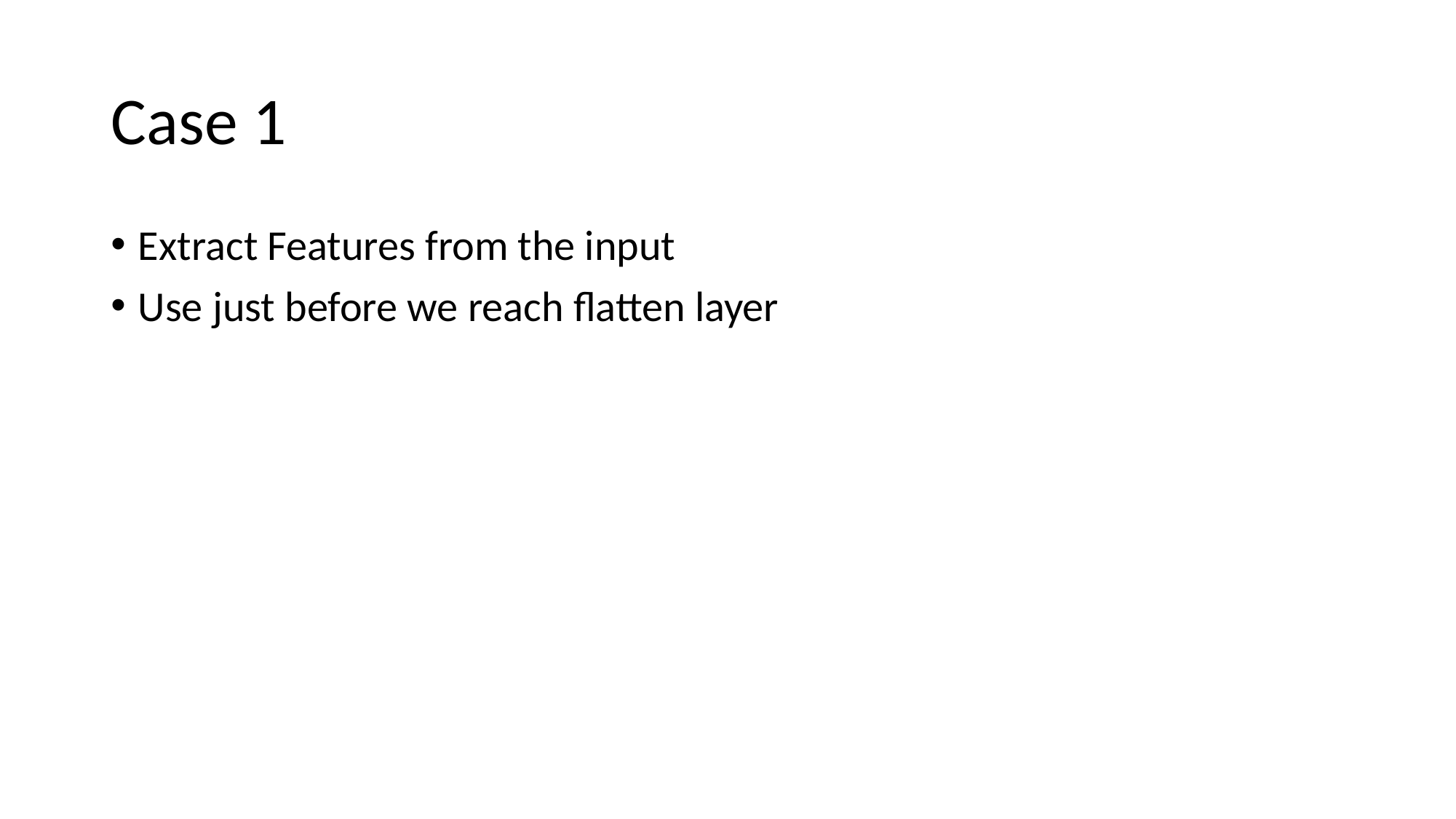

# Case 1
Extract Features from the input
Use just before we reach flatten layer